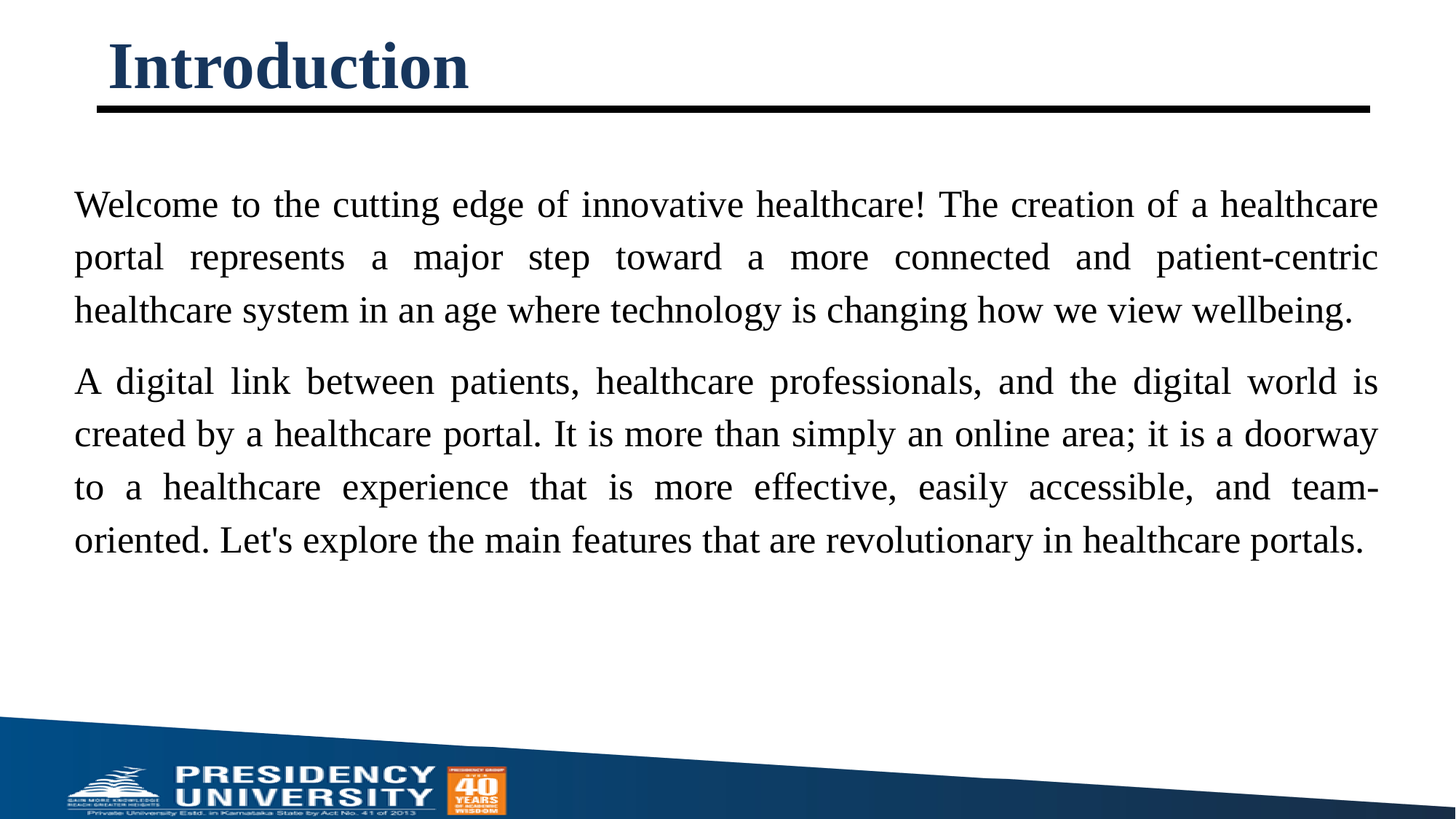

# Introduction
Welcome to the cutting edge of innovative healthcare! The creation of a healthcare portal represents a major step toward a more connected and patient-centric healthcare system in an age where technology is changing how we view wellbeing.
A digital link between patients, healthcare professionals, and the digital world is created by a healthcare portal. It is more than simply an online area; it is a doorway to a healthcare experience that is more effective, easily accessible, and team-oriented. Let's explore the main features that are revolutionary in healthcare portals.